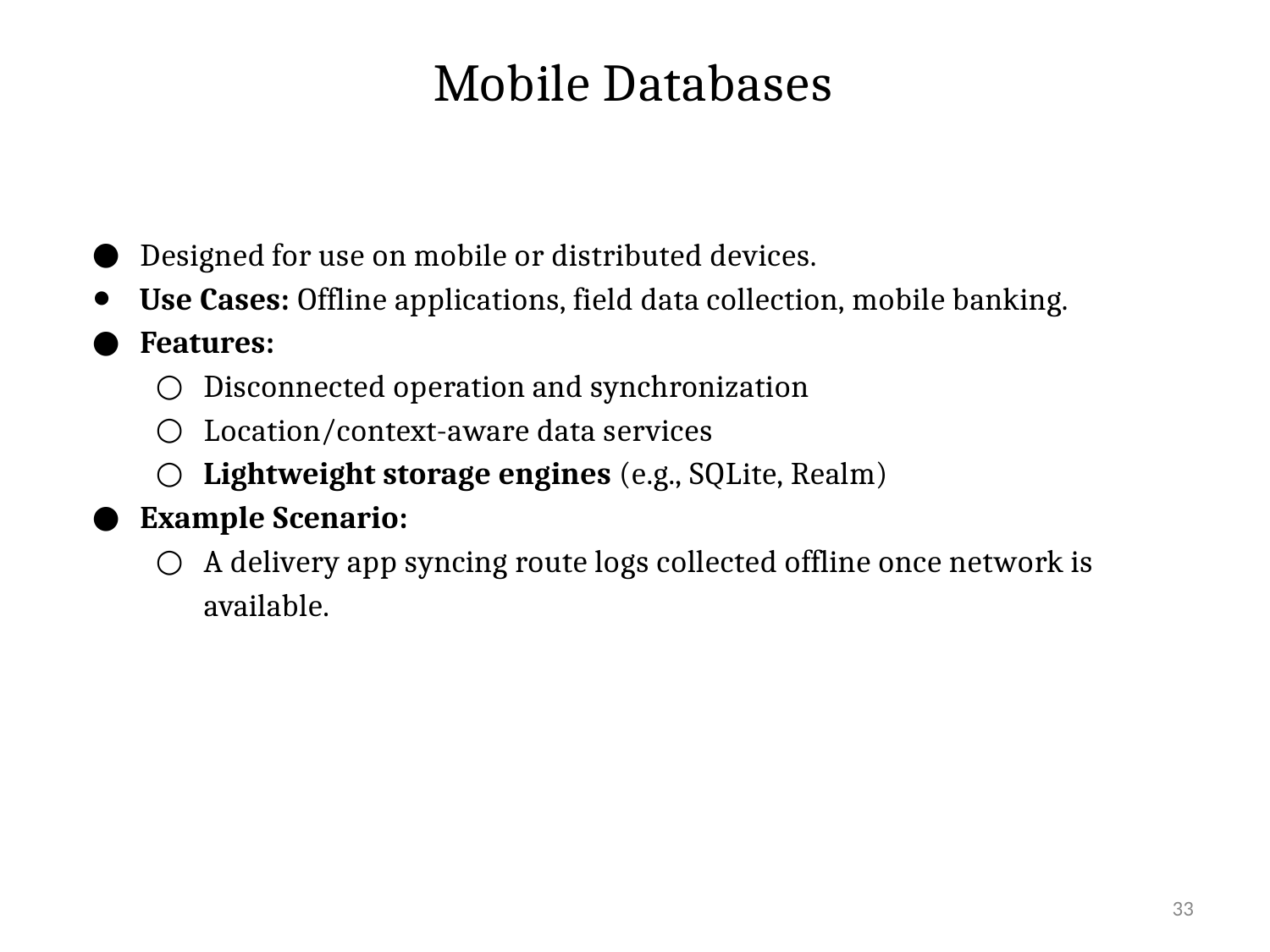

# Mobile Databases
Designed for use on mobile or distributed devices.
Use Cases: Offline applications, field data collection, mobile banking.
Features:
Disconnected operation and synchronization
Location/context-aware data services
Lightweight storage engines (e.g., SQLite, Realm)
Example Scenario:
A delivery app syncing route logs collected offline once network is available.

33